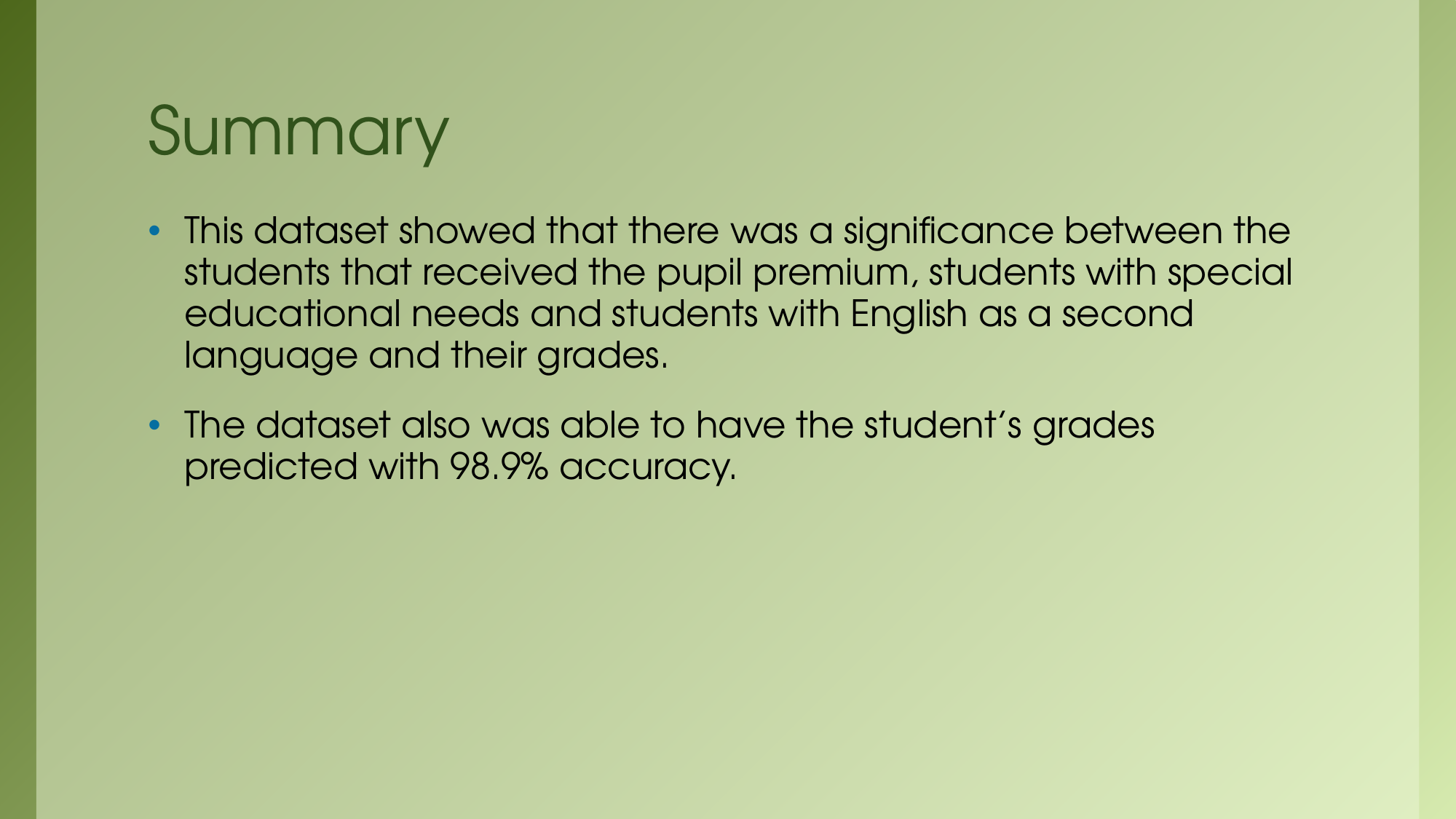

# Summary
This dataset showed that there was a significance between the students that received the pupil premium, students with special educational needs and students with English as a second language and their grades.
The dataset also was able to have the student’s grades predicted with 98.9% accuracy.